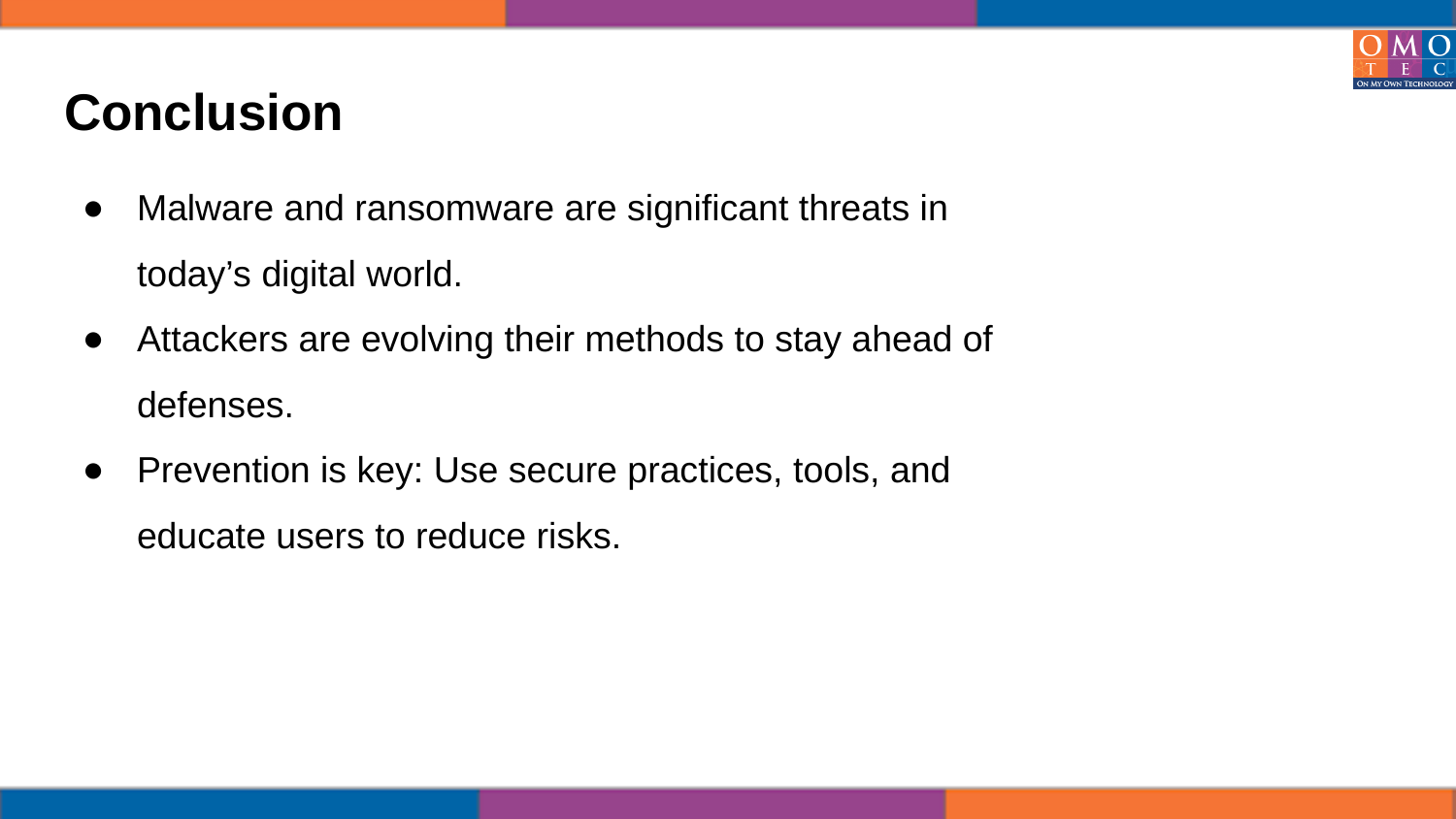

# Conclusion
Malware and ransomware are significant threats in today’s digital world.
Attackers are evolving their methods to stay ahead of defenses.
Prevention is key: Use secure practices, tools, and educate users to reduce risks.